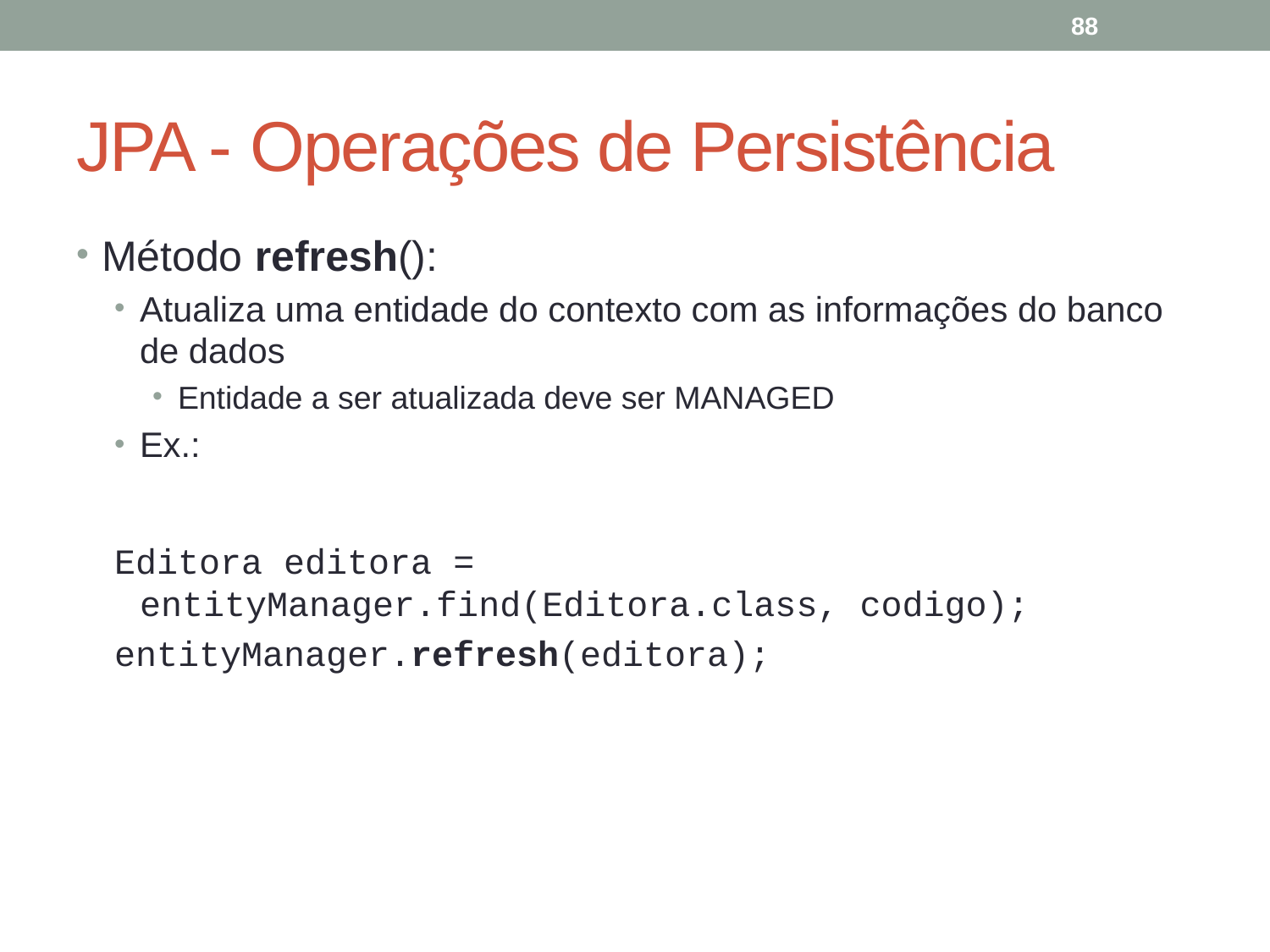

88
# JPA - Operações de Persistência
Método refresh():
Atualiza uma entidade do contexto com as informações do banco de dados
Entidade a ser atualizada deve ser MANAGED
Ex.:

Editora editora = entityManager.find(Editora.class, codigo);
entityManager.refresh(editora);